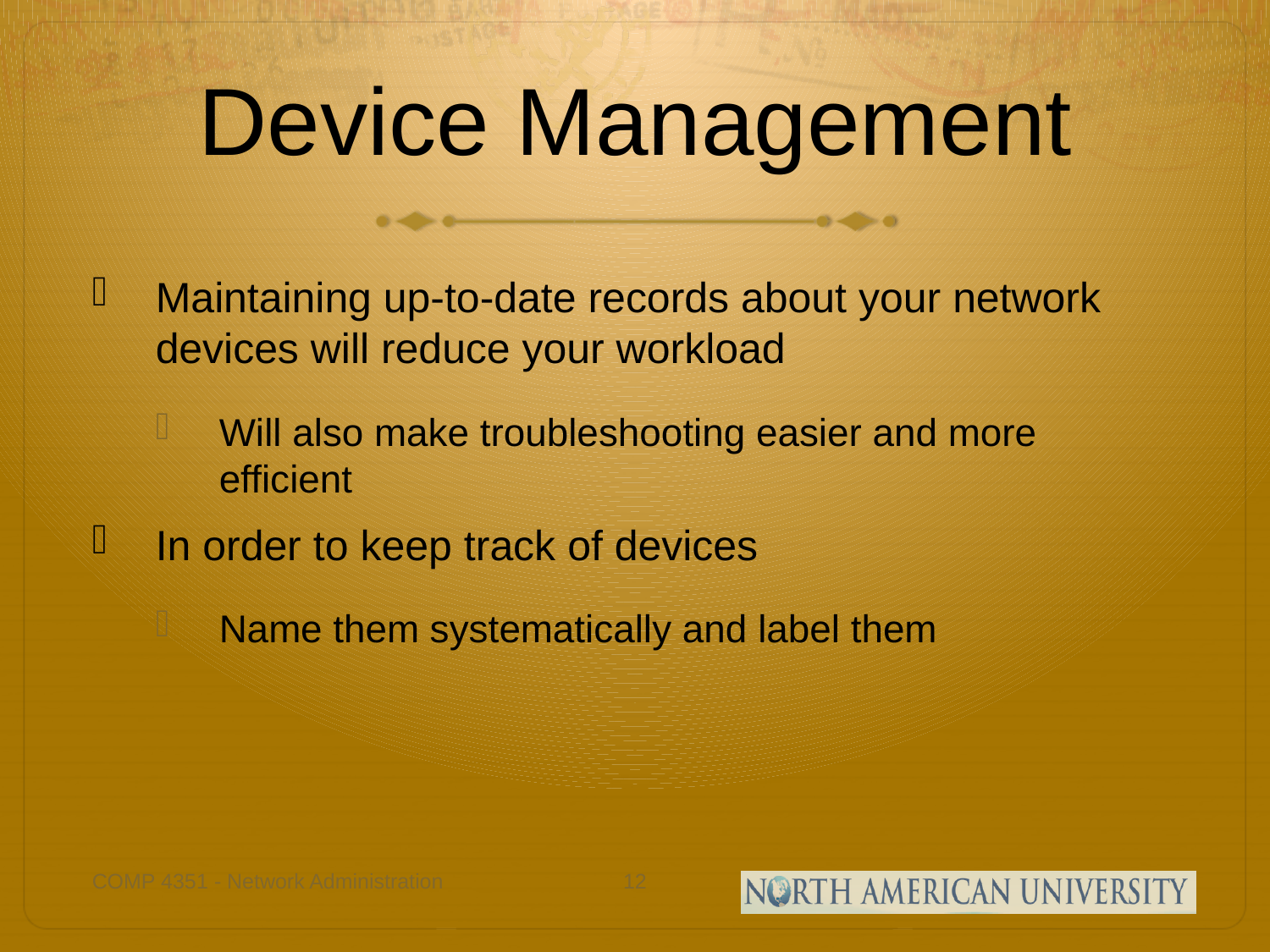

# Device Management
Maintaining up-to-date records about your network devices will reduce your workload
Will also make troubleshooting easier and more efficient
In order to keep track of devices
Name them systematically and label them
COMP 4351 - Network Administration
12